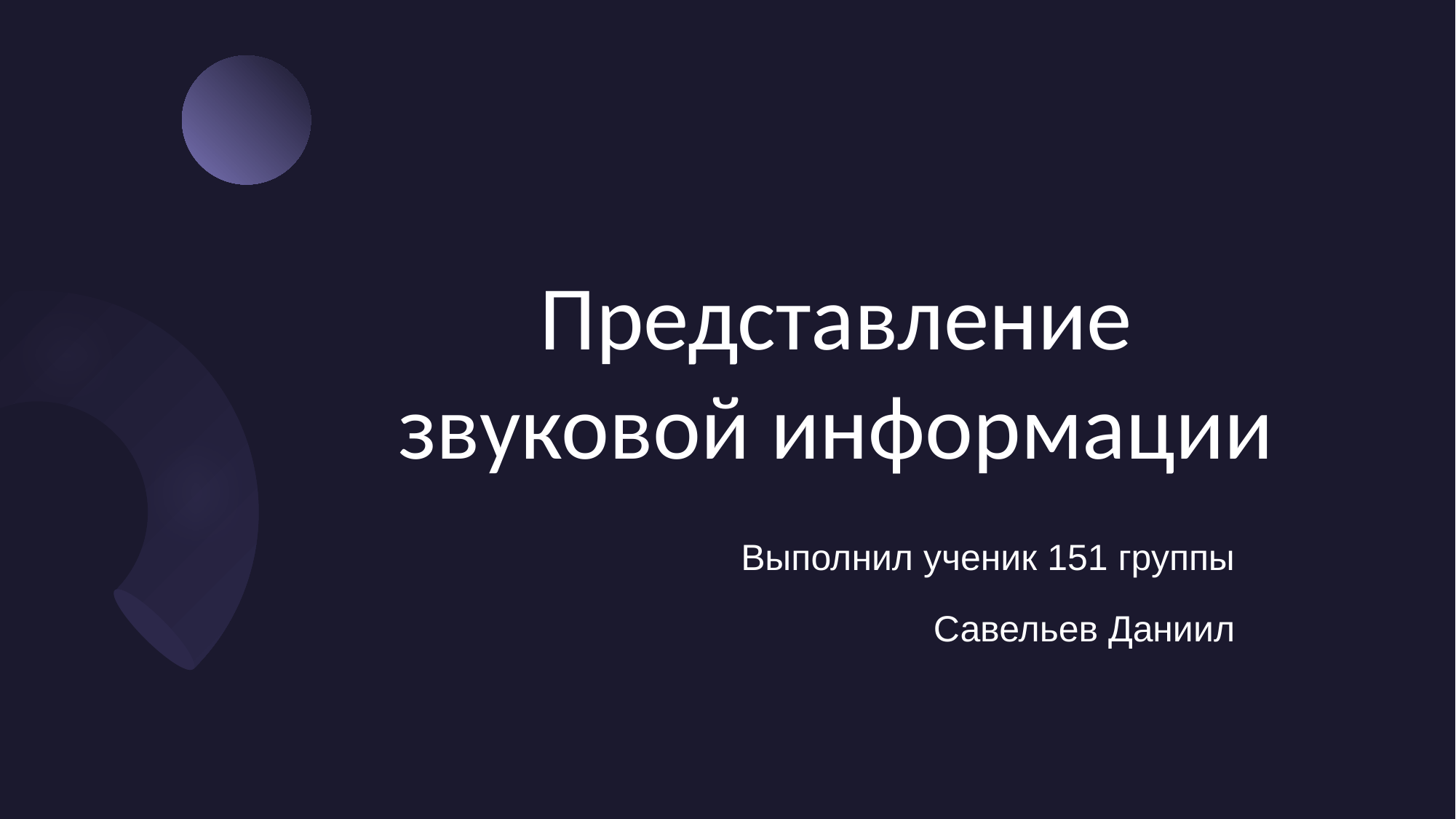

# Представление звуковой информации

Выполнил ученик 151 группы
Савельев Даниил